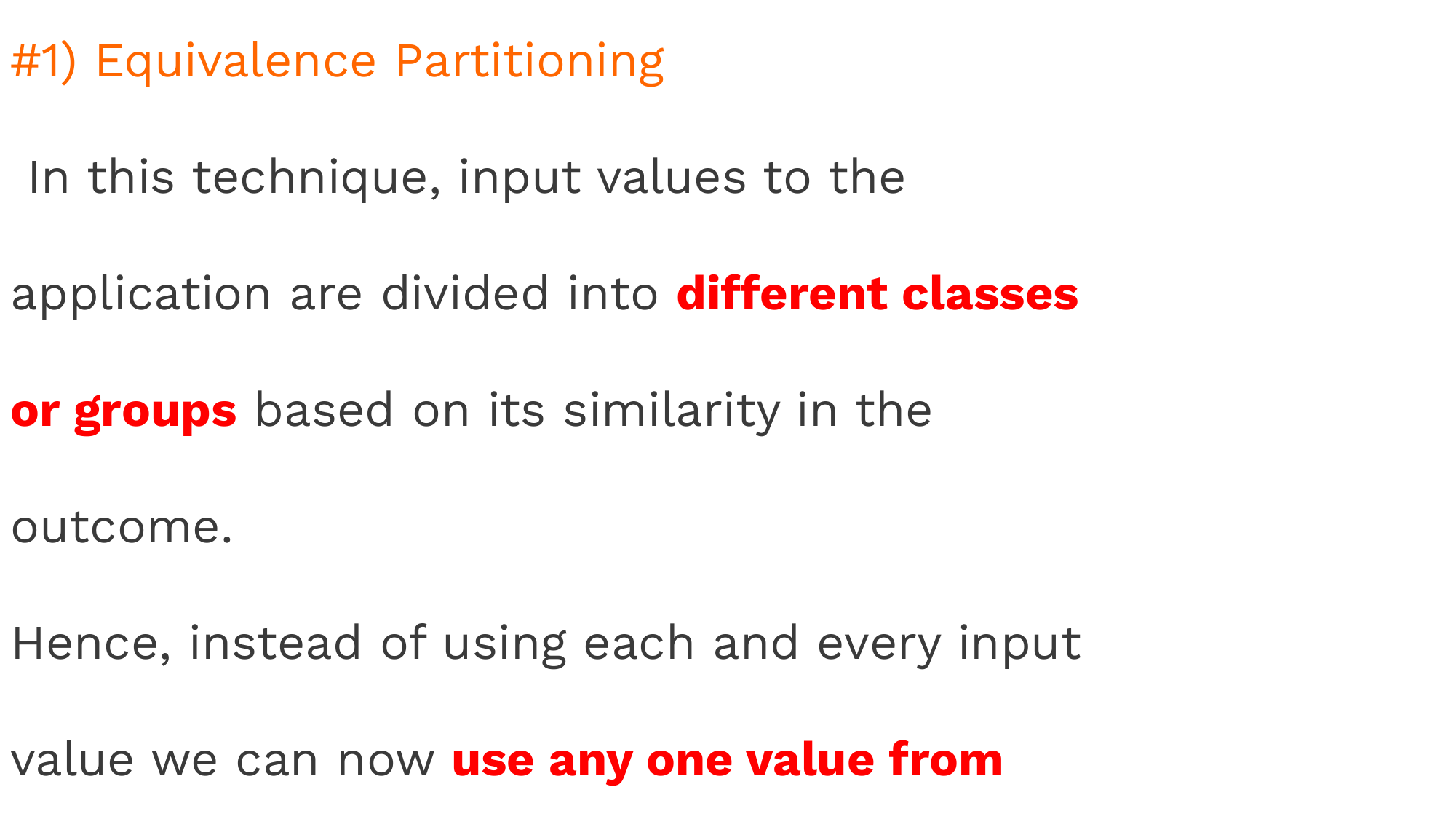

#1) Equivalence Partitioning
 In this technique, input values to the  application are divided into different classes or groups based on its similarity in the outcome.
Hence, instead of using each and every input value we can now use any one value from the group/class to test the outcome.